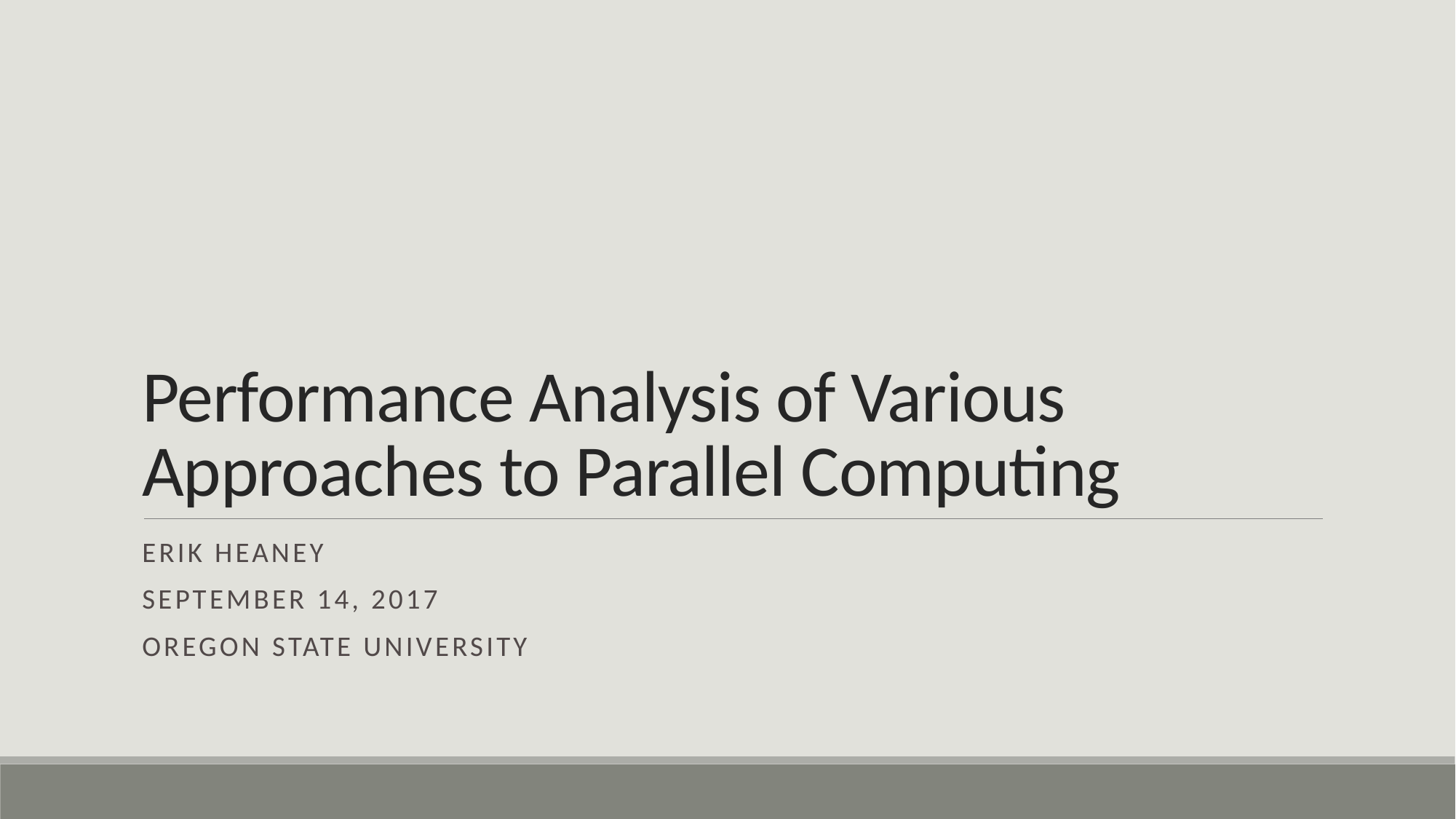

# Performance Analysis of Various Approaches to Parallel Computing
Erik Heaney
September 14, 2017
Oregon State University